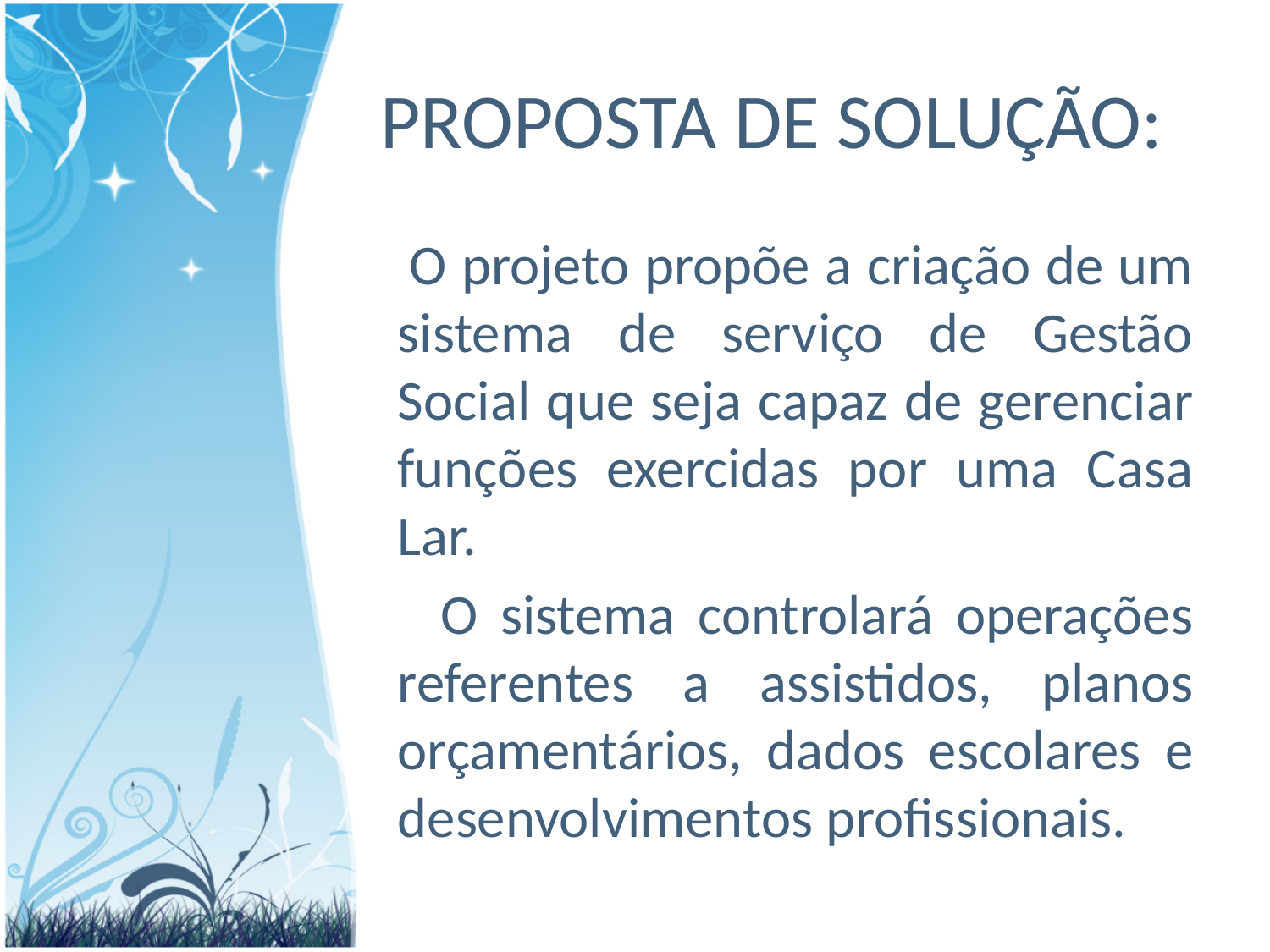

# PROPOSTA DE SOLUÇÃO:
    O projeto propõe a criação de um sistema de serviço de Gestão Social que seja capaz de gerenciar funções exercidas por uma Casa Lar.
    O sistema controlará operações referentes a assistidos, planos orçamentários, dados escolares e desenvolvimentos profissionais.